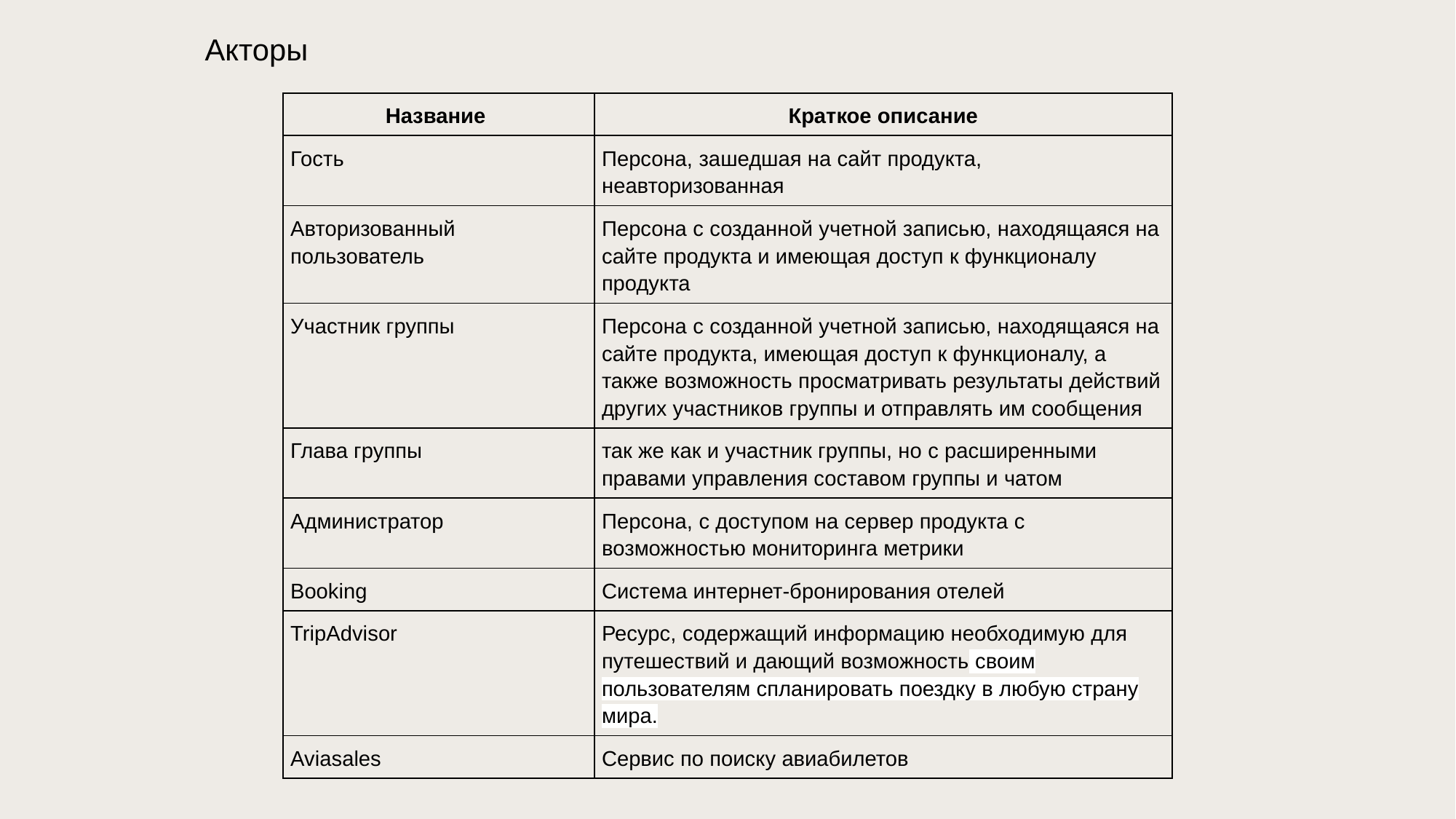

Акторы

| Название | Краткое описание |
| --- | --- |
| Гость | Персона, зашедшая на сайт продукта, неавторизованная |
| Авторизованный пользователь | Персона с созданной учетной записью, находящаяся на сайте продукта и имеющая доступ к функционалу продукта |
| Участник группы | Персона с созданной учетной записью, находящаяся на сайте продукта, имеющая доступ к функционалу, а также возможность просматривать результаты действий других участников группы и отправлять им сообщения |
| Глава группы | так же как и участник группы, но с расширенными правами управления составом группы и чатом |
| Администратор | Персона, с доступом на сервер продукта с возможностью мониторинга метрики |
| Booking | Система интернет-бронирования отелей |
| TripAdvisor | Ресурс, содержащий информацию необходимую для путешествий и дающий возможность своим пользователям спланировать поездку в любую страну мира. |
| Aviasales | Сервис по поиску авиабилетов |